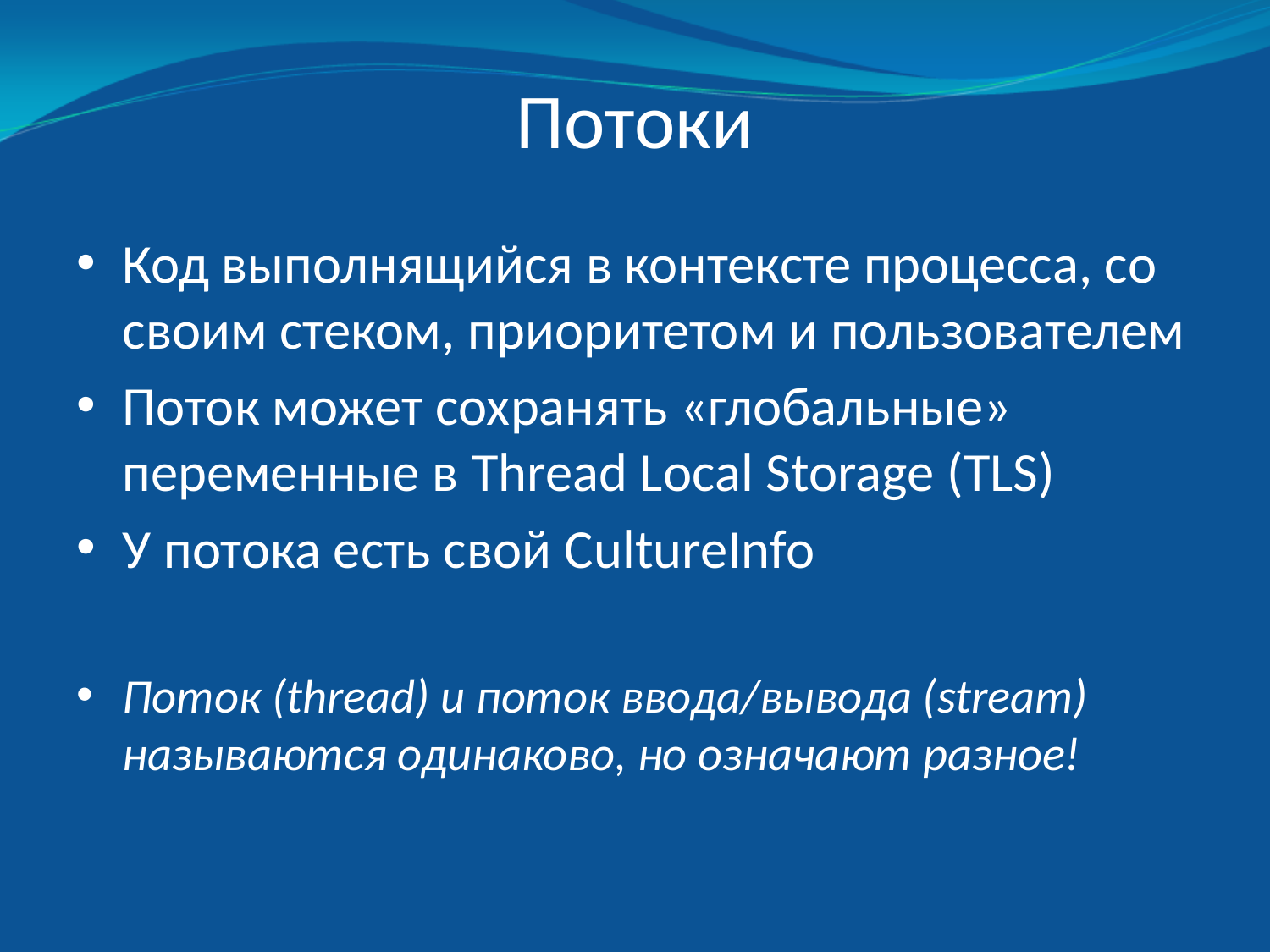

# Потоки
Код выполнящийся в контексте процесса, со своим стеком, приоритетом и пользователем
Поток может сохранять «глобальные» переменные в Thread Local Storage (TLS)
У потока есть свой CultureInfo

Поток (thread) и поток ввода/вывода (stream) называются одинаково, но означают разное!